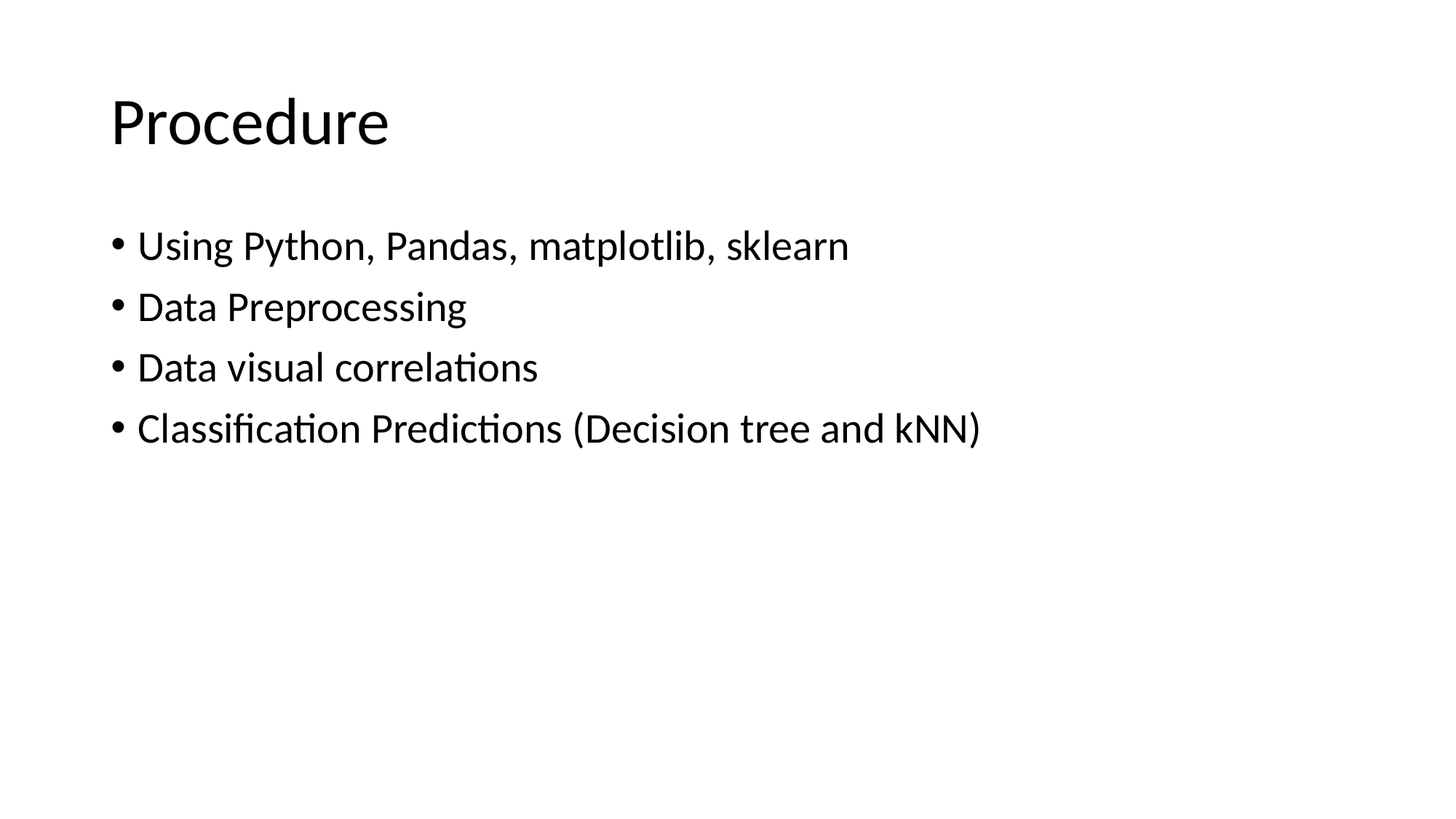

# Procedure
Using Python, Pandas, matplotlib, sklearn
Data Preprocessing
Data visual correlations
Classification Predictions (Decision tree and kNN)